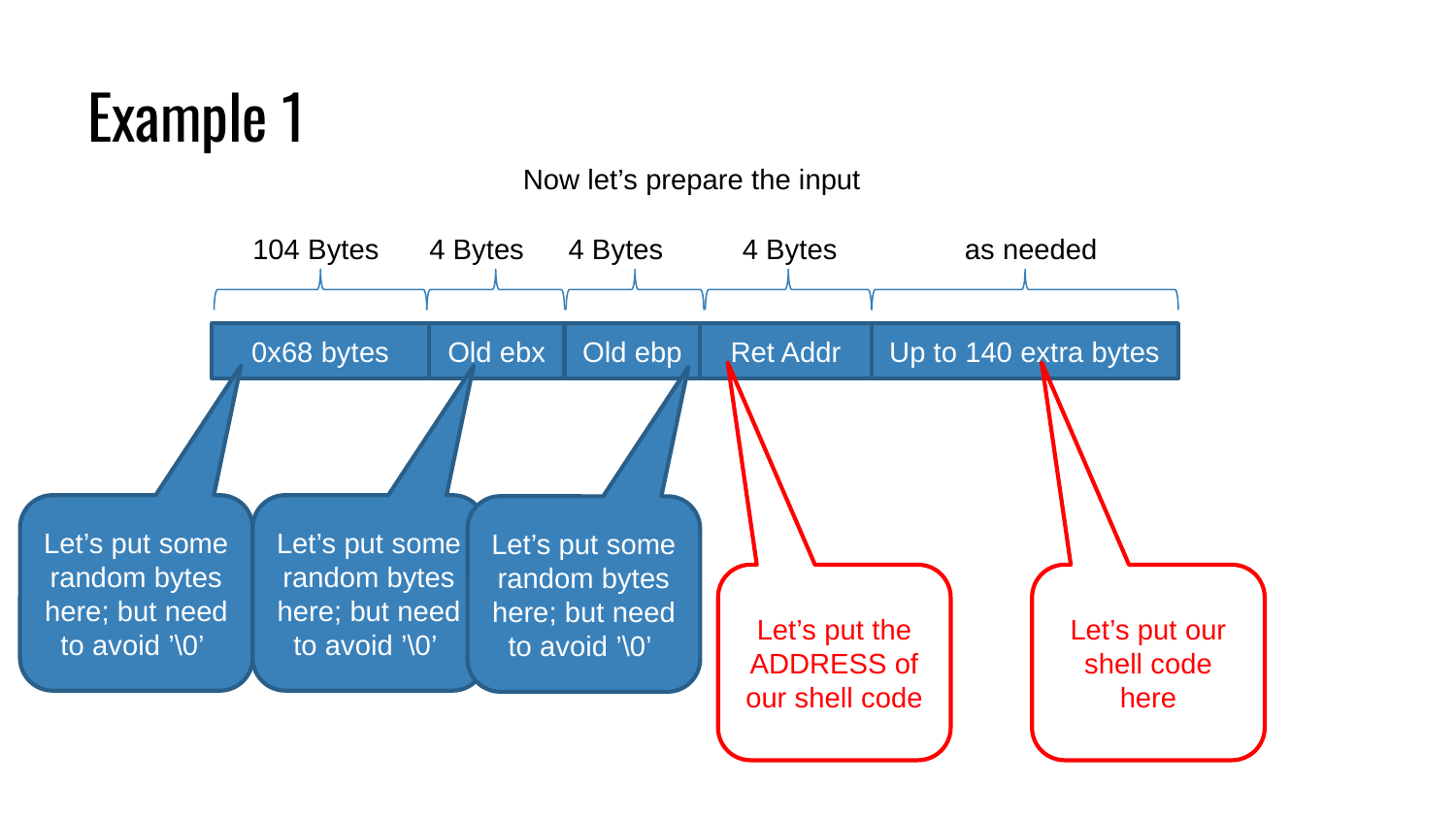

# Example 1

Now let’s prepare the input

104 Bytes
4 Bytes
4 Bytes
4 Bytes
as needed
0x68 bytes
Old ebp
Ret Addr
Up to 140 extra bytes
Old ebx
Let’s put some random bytes here; but need to avoid ’\0’
Let’s put some random bytes here; but need to avoid ’\0’
Let’s put some random bytes here; but need to avoid ’\0’
Let’s put the ADDRESS of our shell code
Let’s put our shell code here